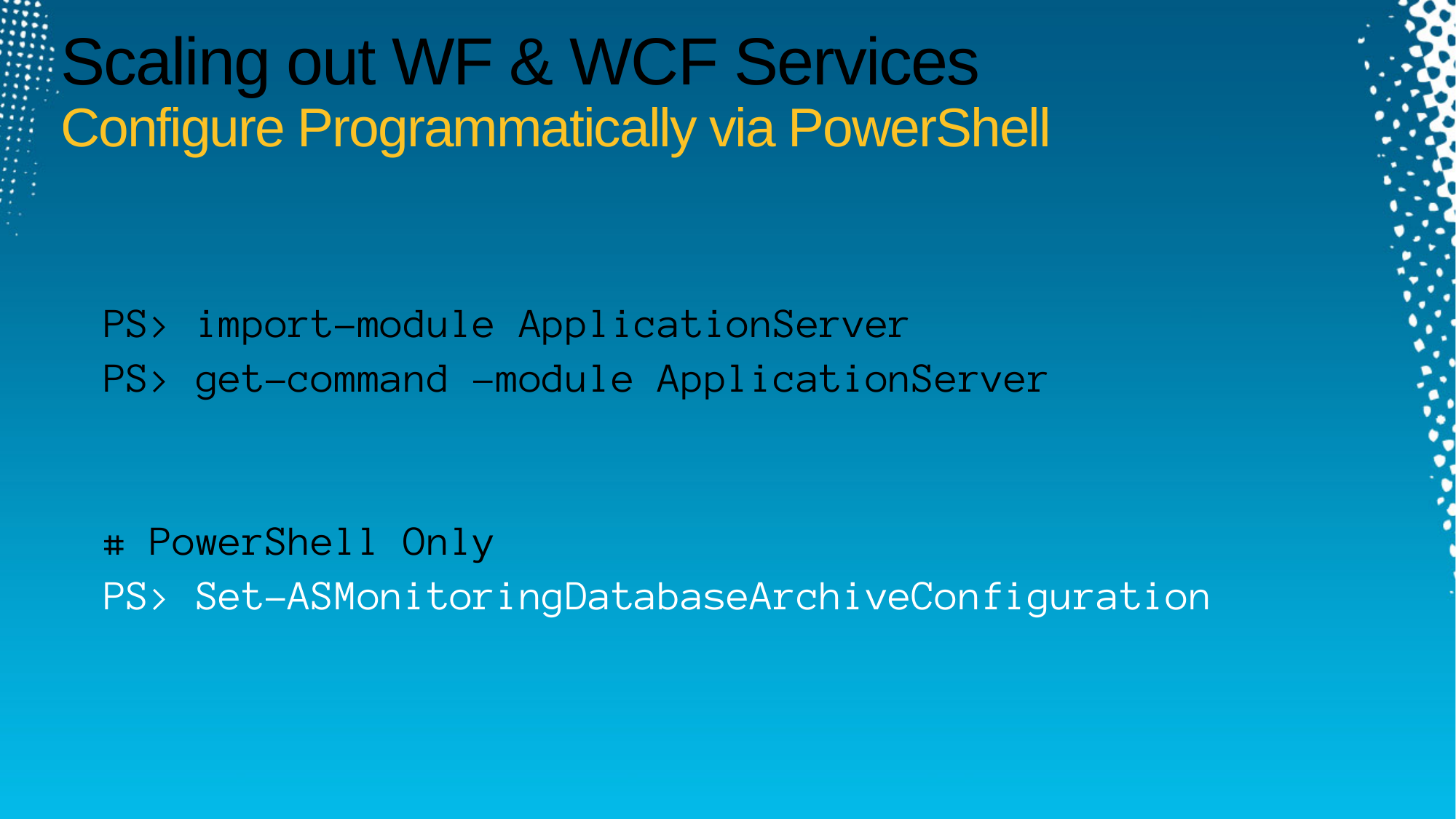

# Scaling out WF & WCF Services Configure Programmatically via PowerShell
PS> import-module ApplicationServer
PS> get-command –module ApplicationServer

# PowerShell Only
PS> Set-ASMonitoringDatabaseArchiveConfiguration